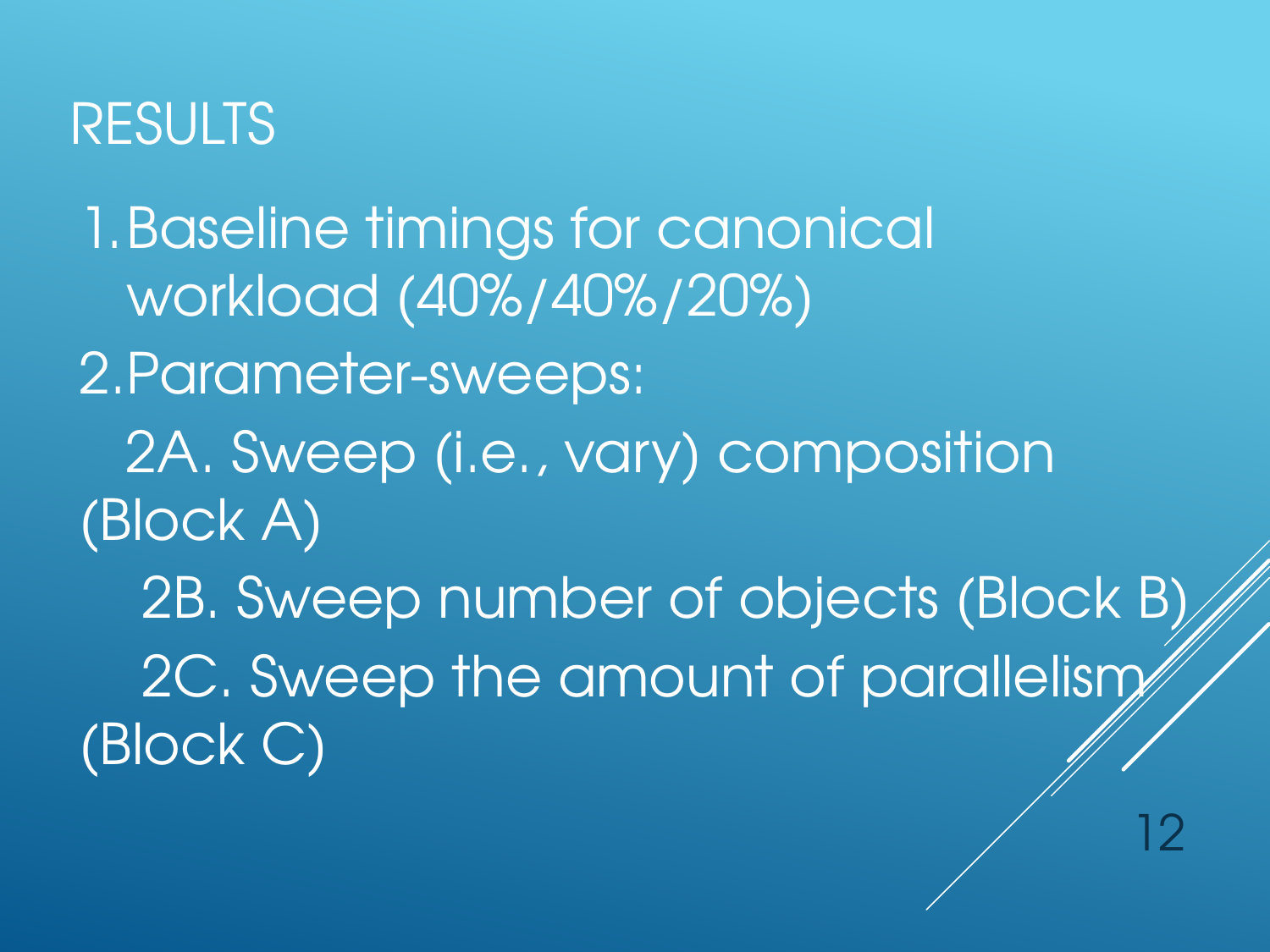

# results

Baseline timings for canonical workload (40%/40%/20%)
Parameter-sweeps:
   2A. Sweep (i.e., vary) composition (Block A)
    2B. Sweep number of objects (Block B)
    2C. Sweep the amount of parallelism (Block C)
12